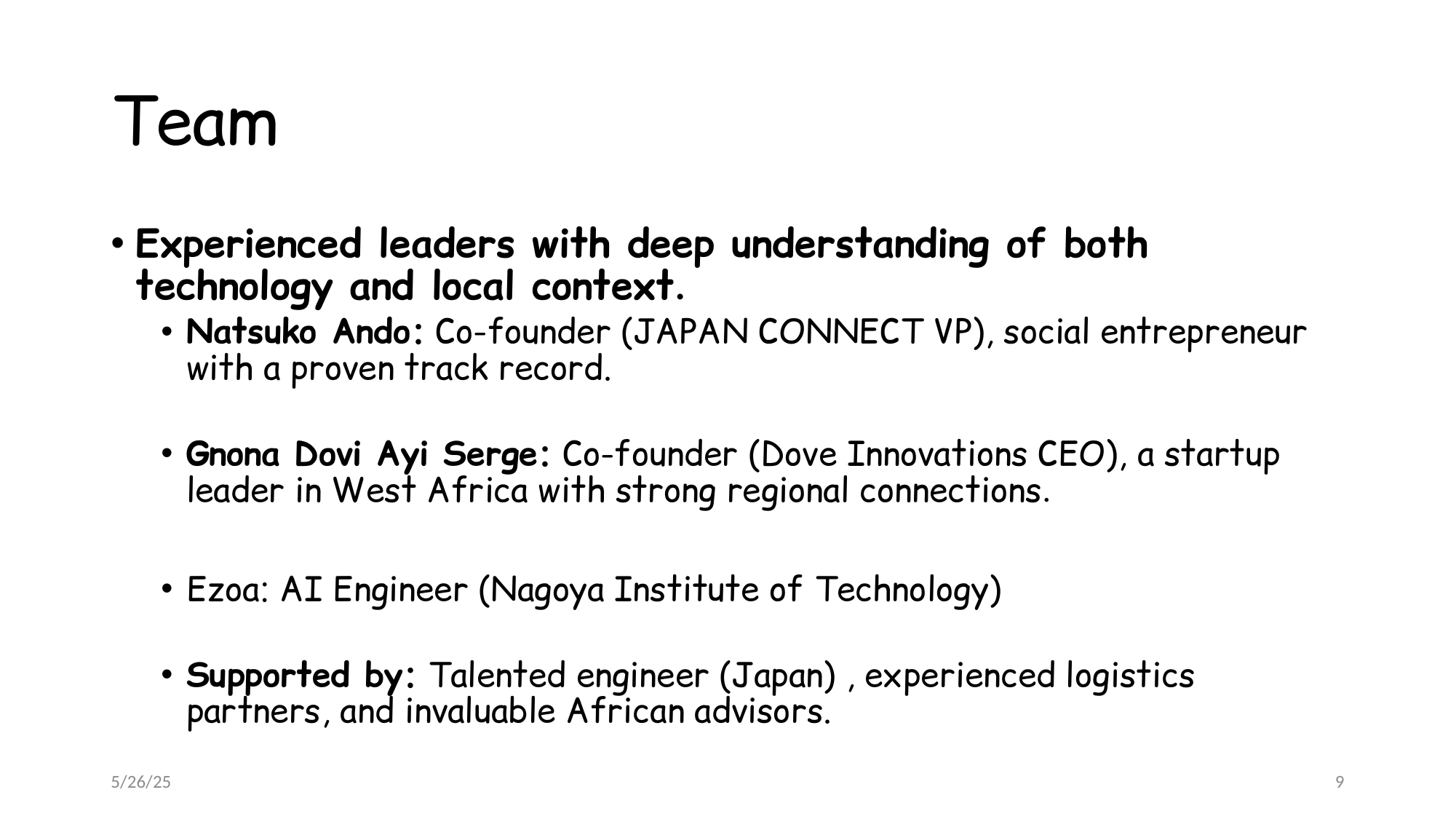

# Team
Experienced leaders with deep understanding of both technology and local context.
Natsuko Ando: Co-founder (JAPAN CONNECT VP), social entrepreneur with a proven track record.

Gnona Dovi Ayi Serge: Co-founder (Dove Innovations CEO), a startup leader in West Africa with strong regional connections.

Ezoa: AI Engineer (Nagoya Institute of Technology)

Supported by: Talented engineer (Japan) , experienced logistics partners, and invaluable African advisors.

5/26/25
9